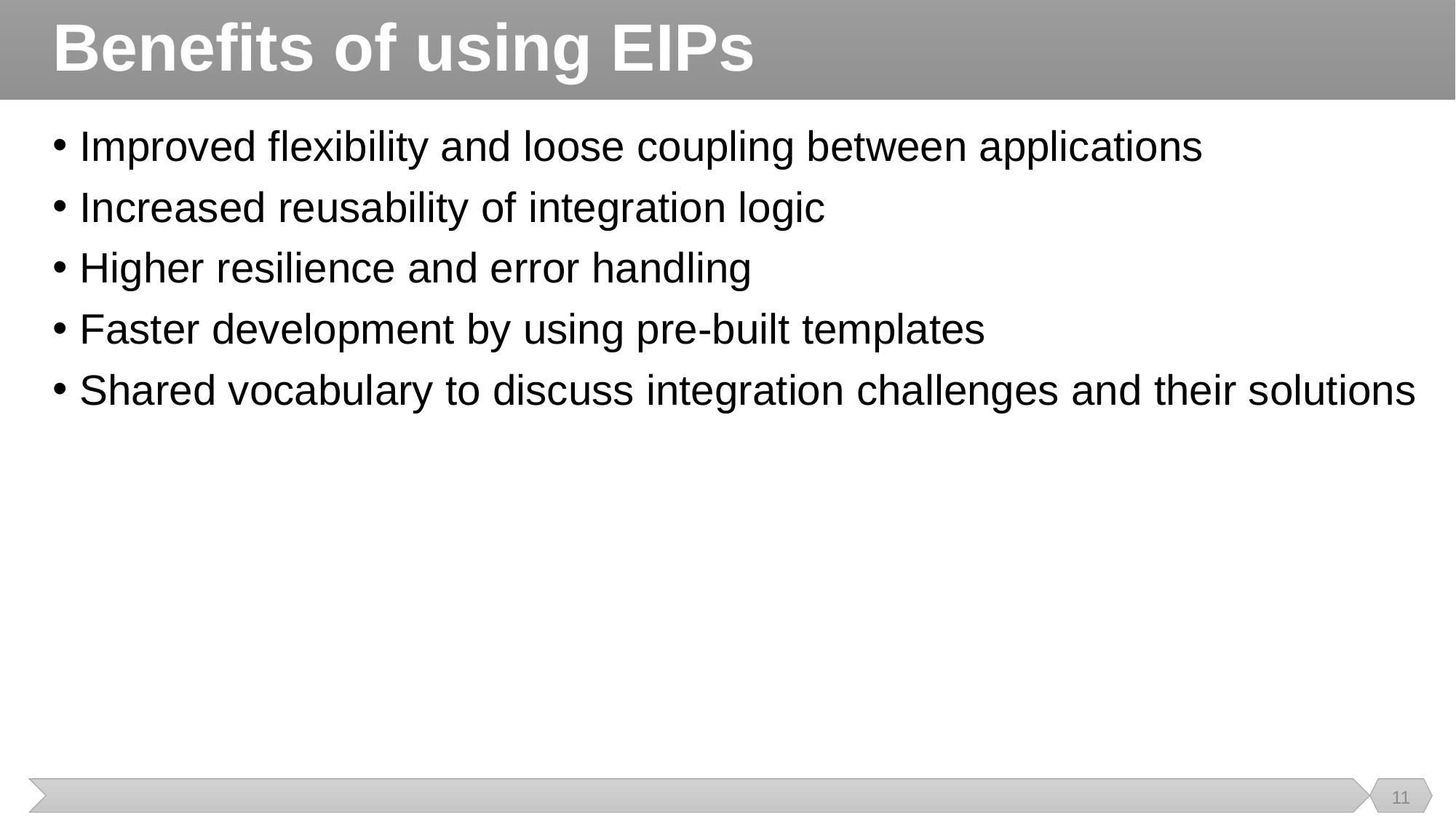

# Benefits of using EIPs
Improved flexibility and loose coupling between applications
Increased reusability of integration logic
Higher resilience and error handling
Faster development by using pre-built templates
Shared vocabulary to discuss integration challenges and their solutions
11